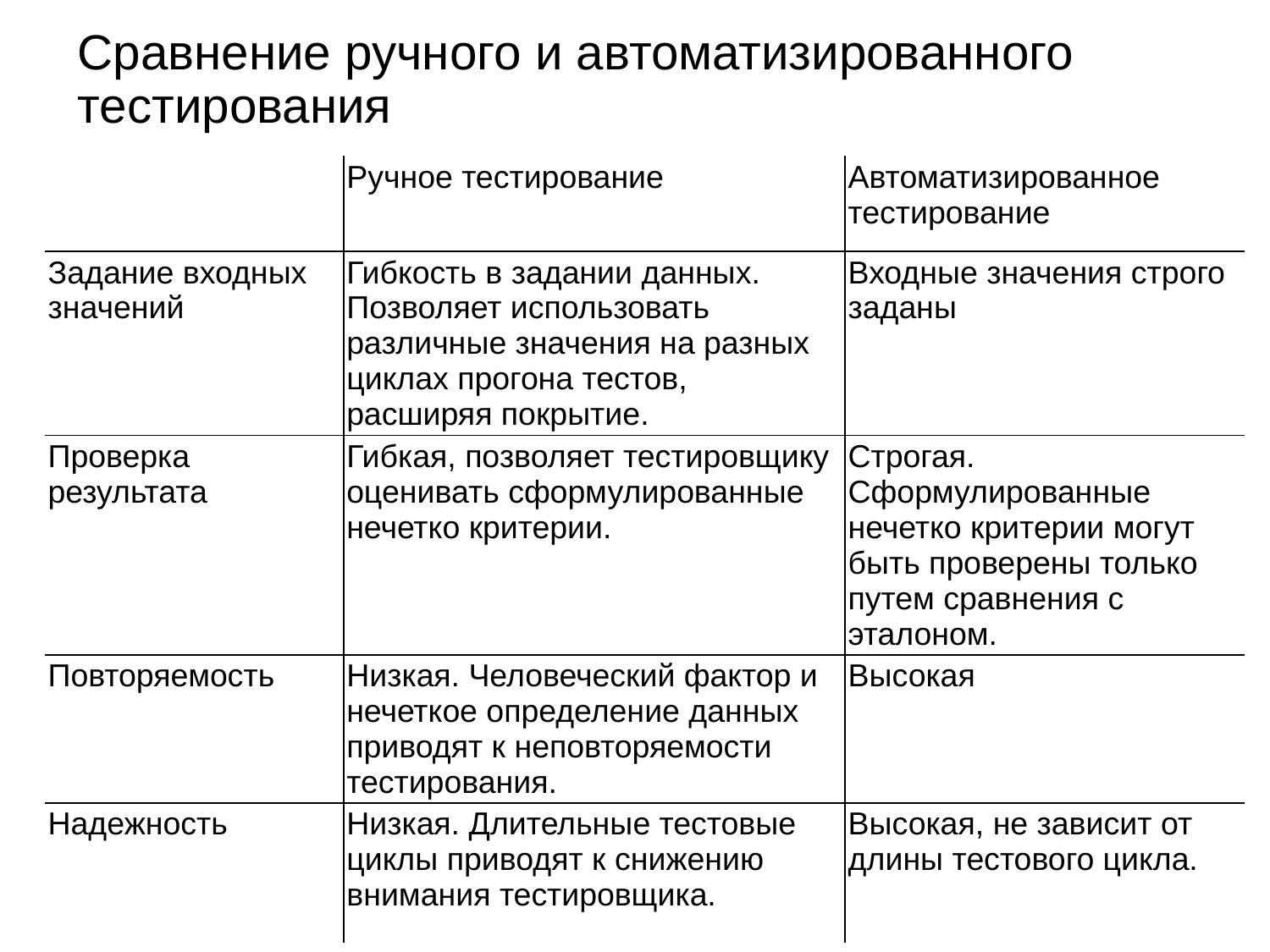

# Сравнение ручного и автоматизированного тестирования
|  | Ручное тестирование | Автоматизированное тестирование |
| --- | --- | --- |
| Задание входных значений | Гибкость в задании данных. Позволяет использовать различные значения на разных циклах прогона тестов, расширяя покрытие. | Входные значения строго заданы |
| Проверка результата | Гибкая, позволяет тестировщику оценивать сформулированные нечетко критерии. | Строгая. Сформулированные нечетко критерии могут быть проверены только путем сравнения с эталоном. |
| Повторяемость | Низкая. Человеческий фактор и нечеткое определение данных приводят к неповторяемости тестирования. | Высокая |
| Надежность | Низкая. Длительные тестовые циклы приводят к снижению внимания тестировщика. | Высокая, не зависит от длины тестового цикла. |